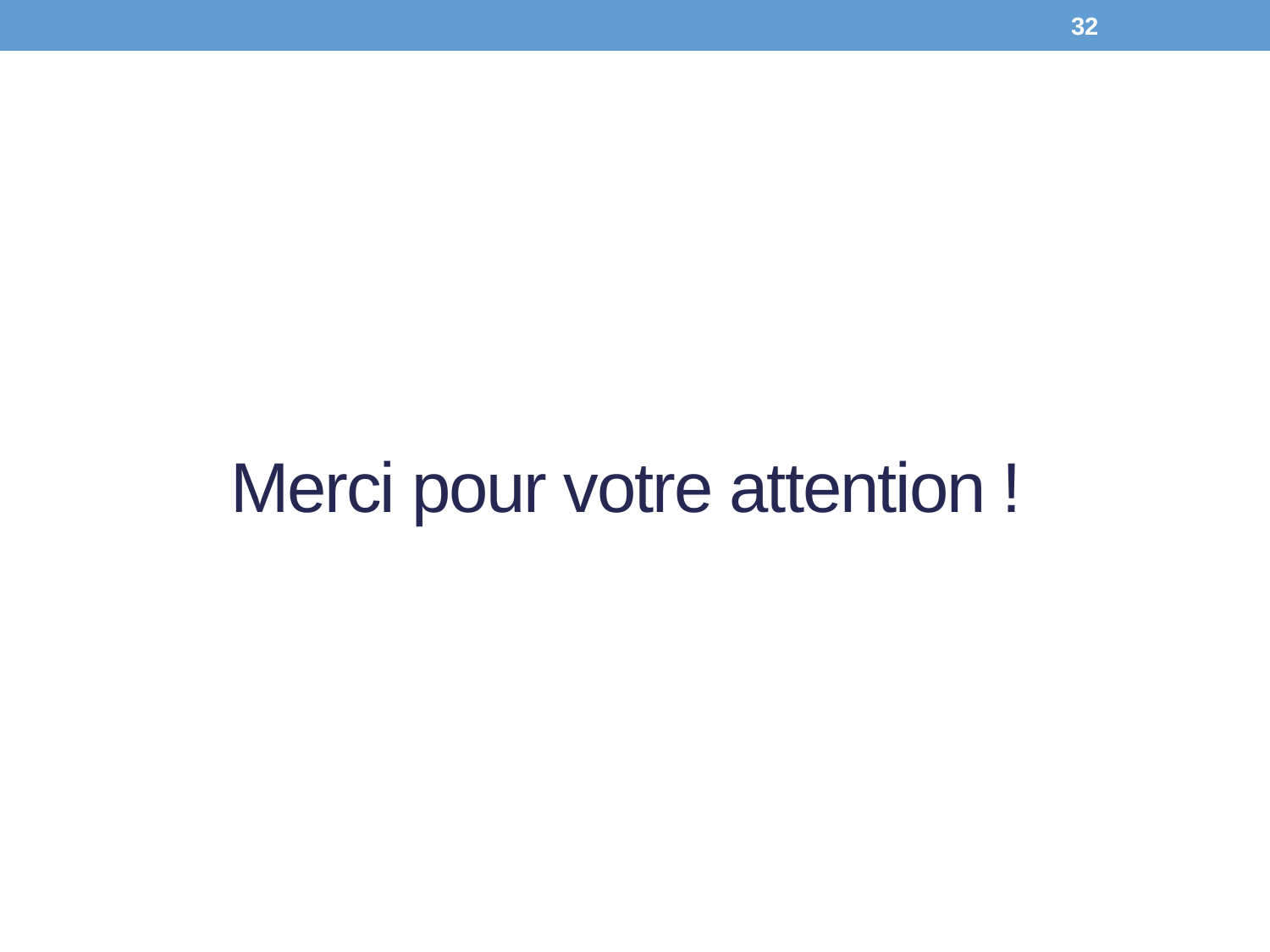

32
# Merci pour votre attention !